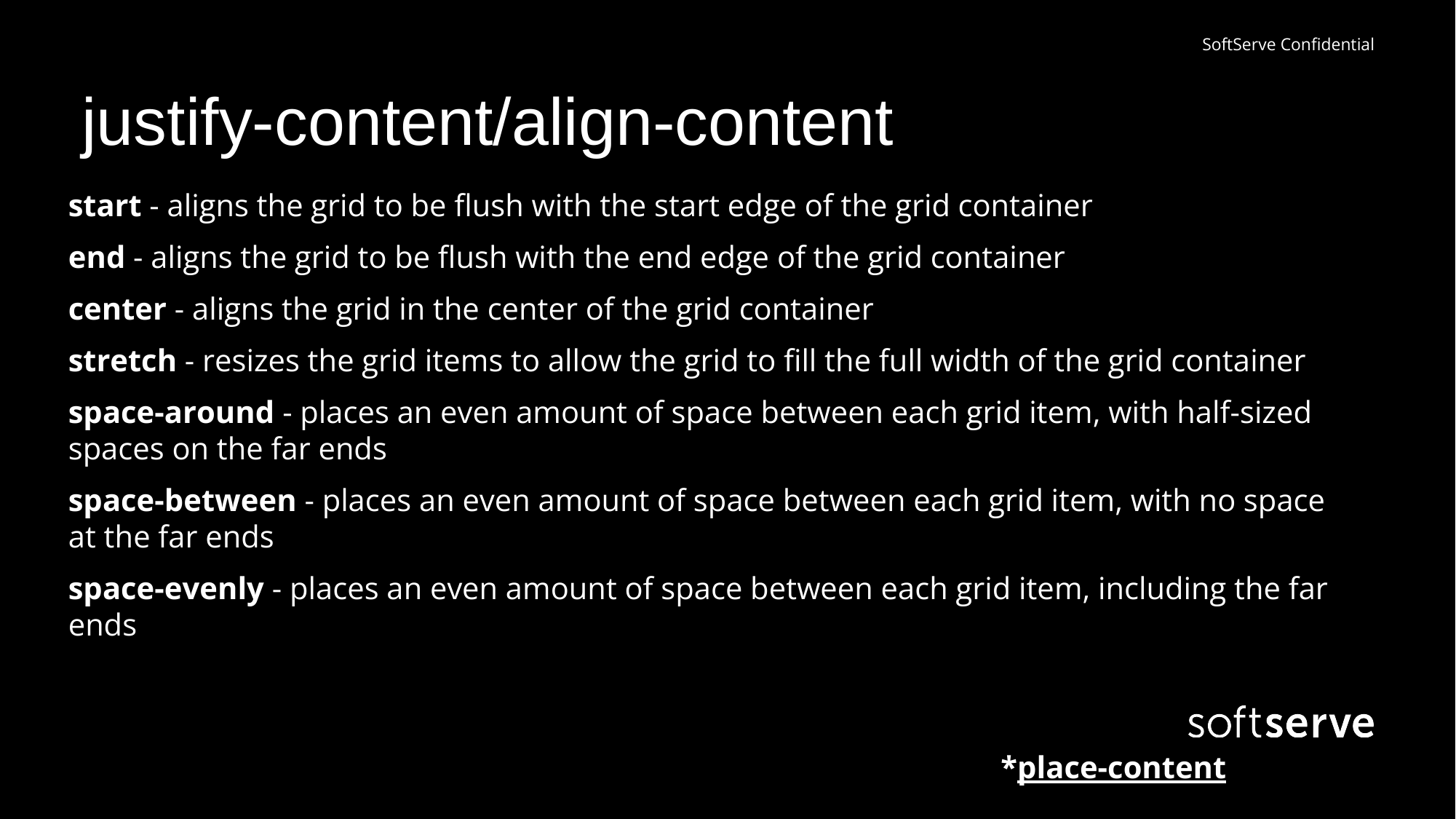

# justify-content/align-content
start - aligns the grid to be flush with the start edge of the grid container
end - aligns the grid to be flush with the end edge of the grid container
center - aligns the grid in the center of the grid container
stretch - resizes the grid items to allow the grid to fill the full width of the grid container
space-around - places an even amount of space between each grid item, with half-sized spaces on the far ends
space-between - places an even amount of space between each grid item, with no space at the far ends
space-evenly - places an even amount of space between each grid item, including the far ends

*place-content